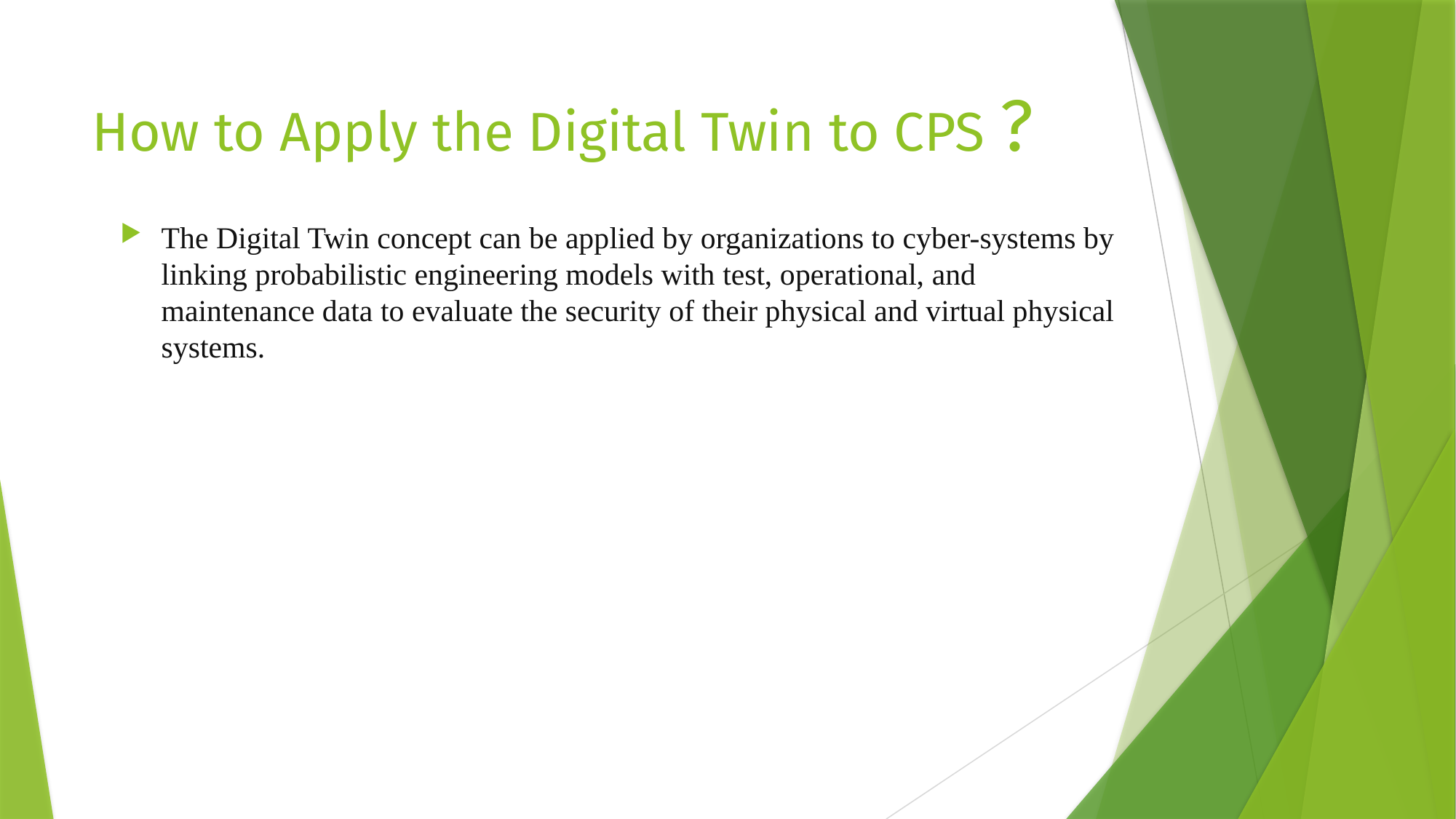

# How to Apply the Digital Twin to CPS ?
The Digital Twin concept can be applied by organizations to cyber-systems by linking probabilistic engineering models with test, operational, and maintenance data to evaluate the security of their physical and virtual physical systems.